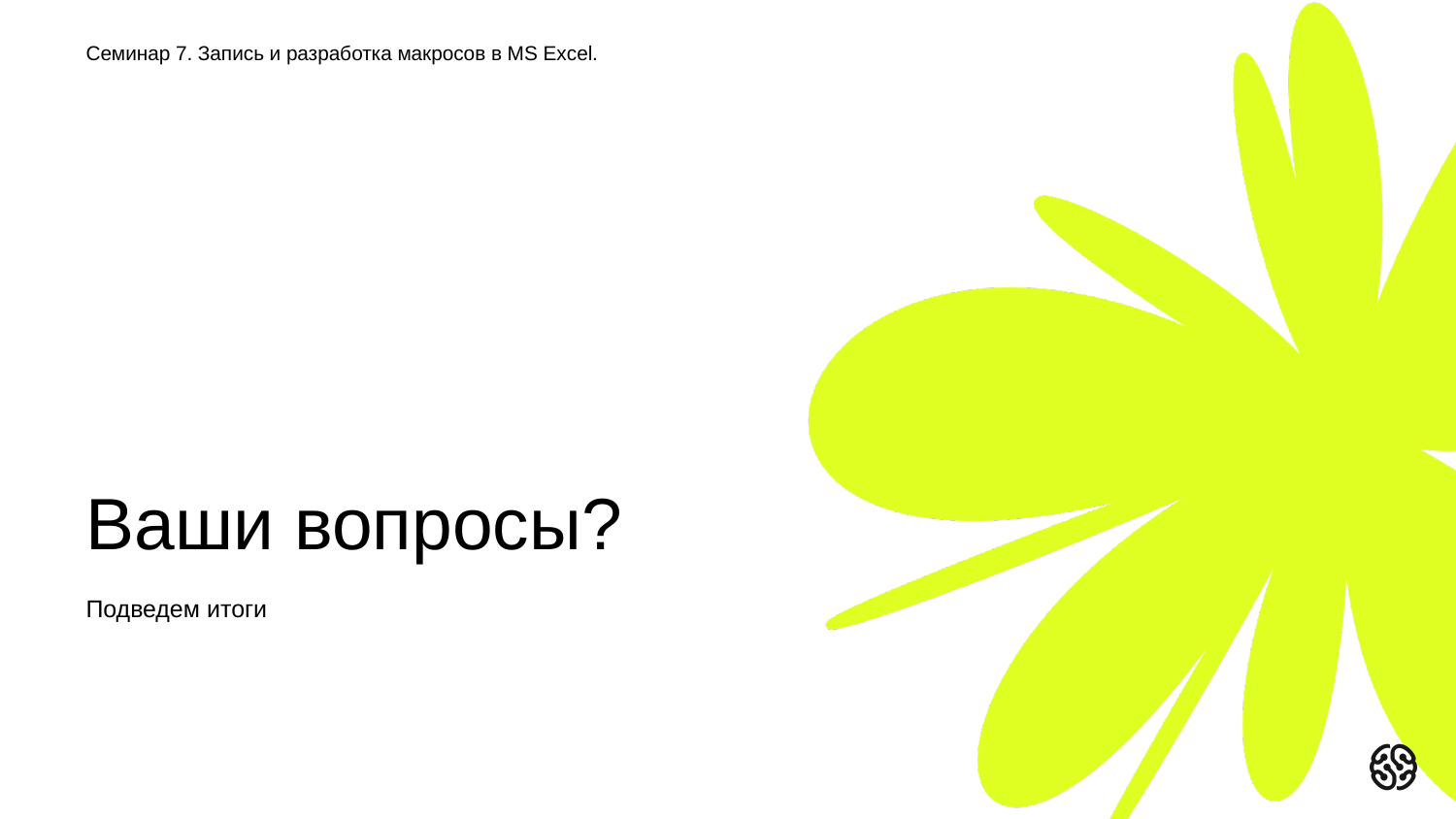

Семинар 7. Запись и разработка макросов в MS Excel.
# Ваши вопросы?
Подведем итоги